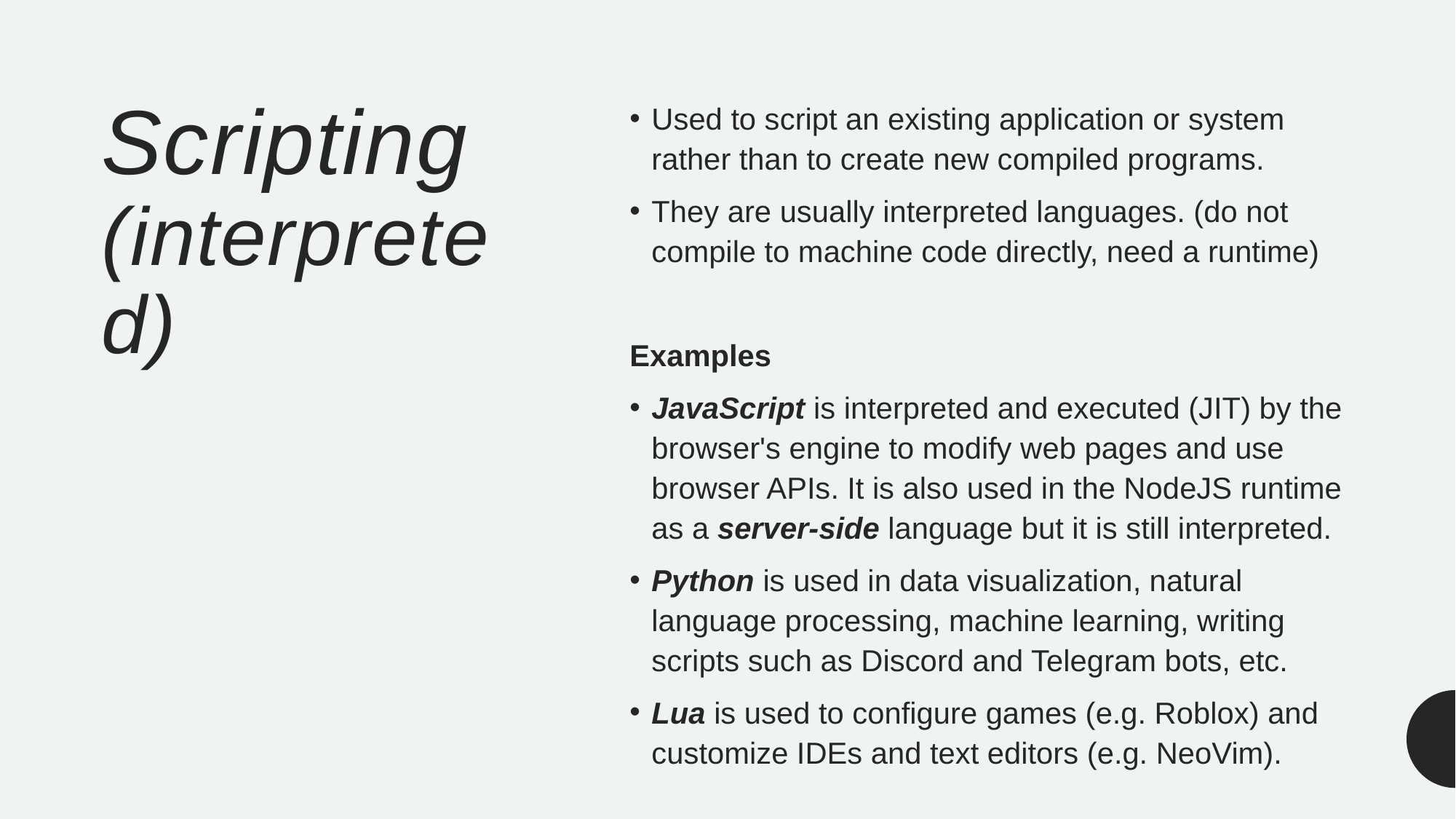

# Scripting (interpreted)
Used to script an existing application or system rather than to create new compiled programs.
They are usually interpreted languages. (do not compile to machine code directly, need a runtime)

Examples
JavaScript is interpreted and executed (JIT) by the browser's engine to modify web pages and use browser APIs. It is also used in the NodeJS runtime as a server-side language but it is still interpreted.
Python is used in data visualization, natural language processing, machine learning, writing scripts such as Discord and Telegram bots, etc.
Lua is used to configure games (e.g. Roblox) and customize IDEs and text editors (e.g. NeoVim).